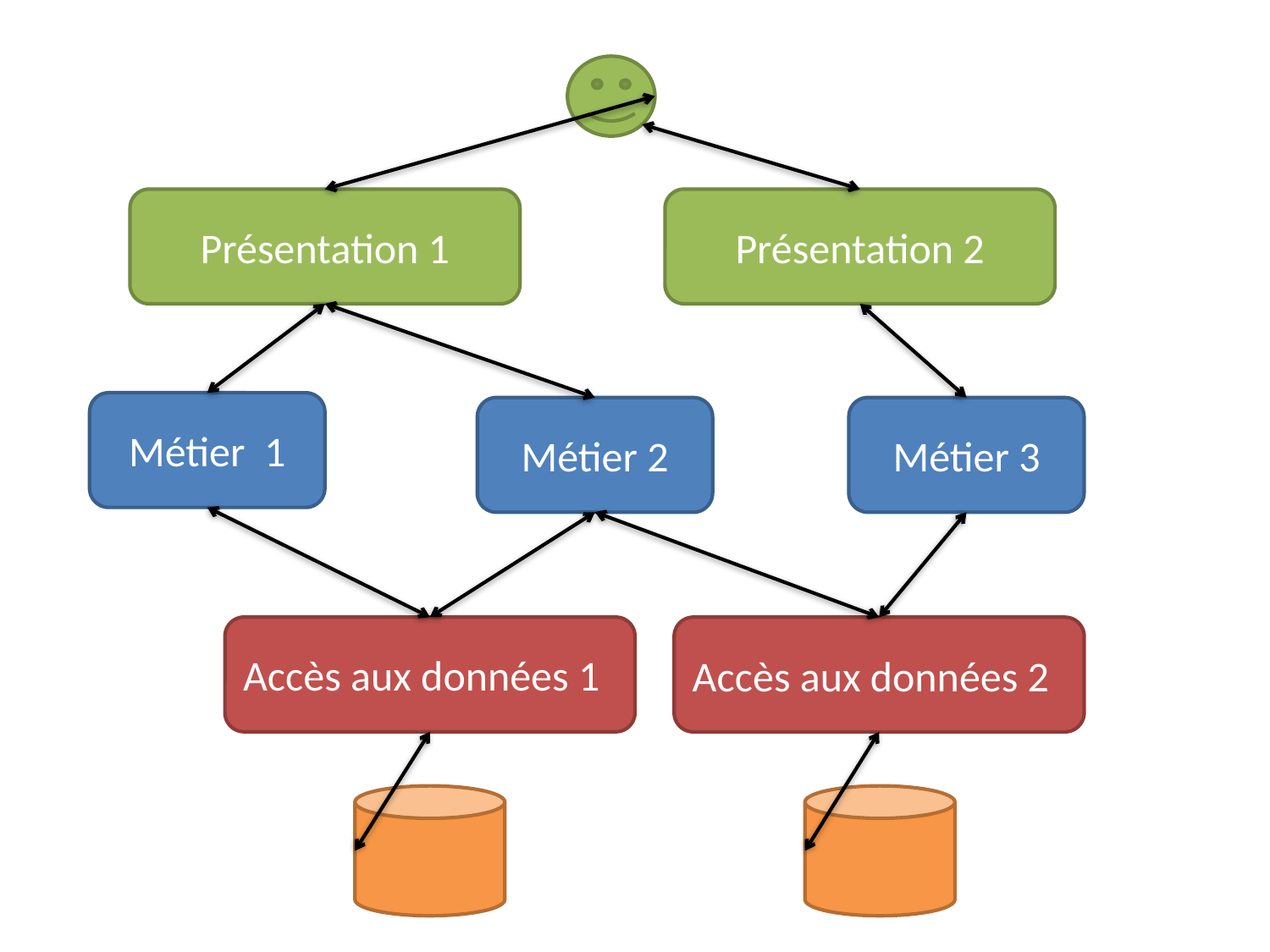

Présentation 1
Présentation 2
Métier  1
Métier 2
Métier 3
Accès aux données 1
Accès aux données 2